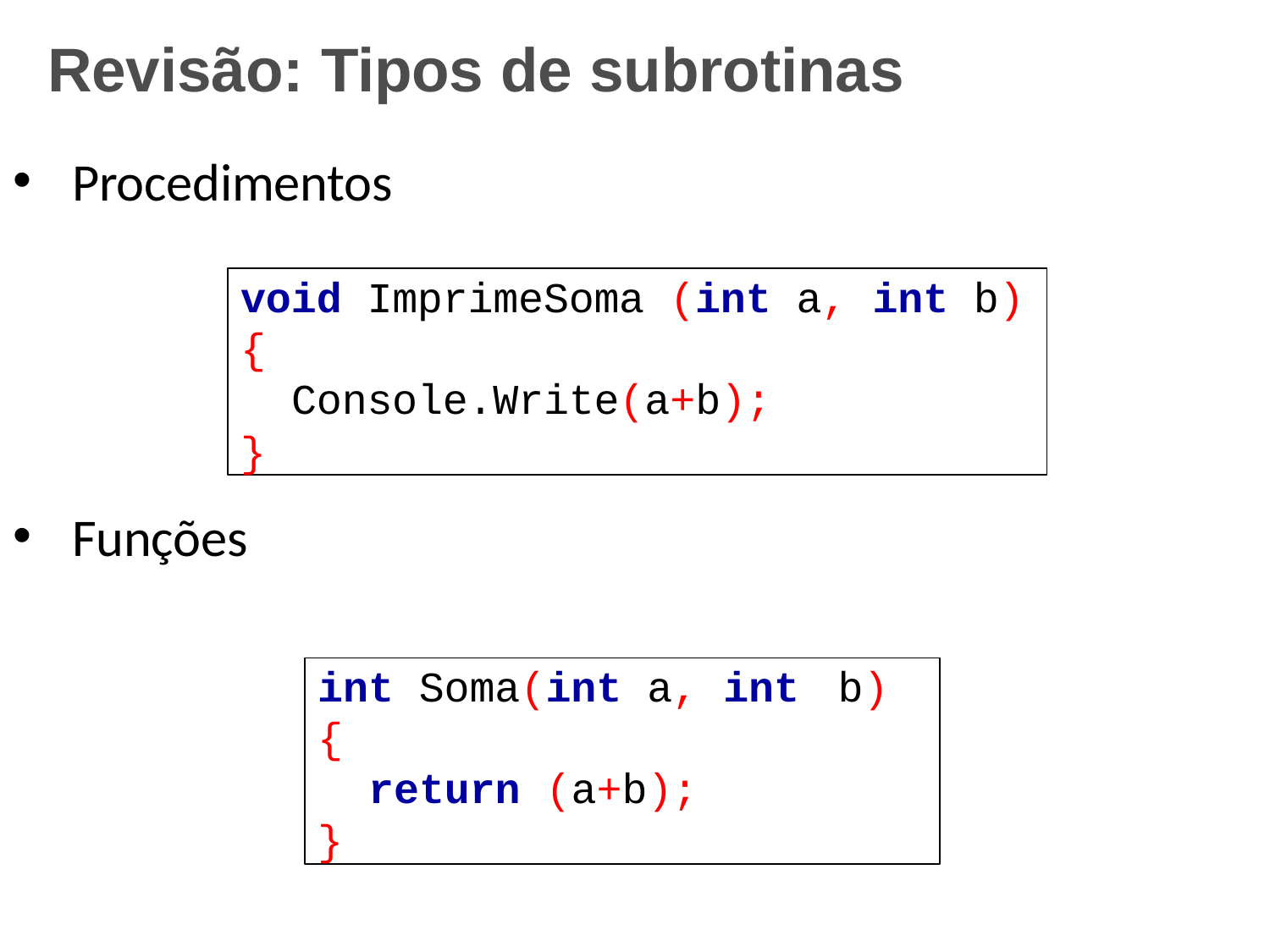

# Revisão: Tipos de subrotinas
Procedimentos
void ImprimeSoma (int a, int b)
{
Console.Write(a+b);
}
Funções
int Soma(int a, int	b)
{
return (a+b);
}